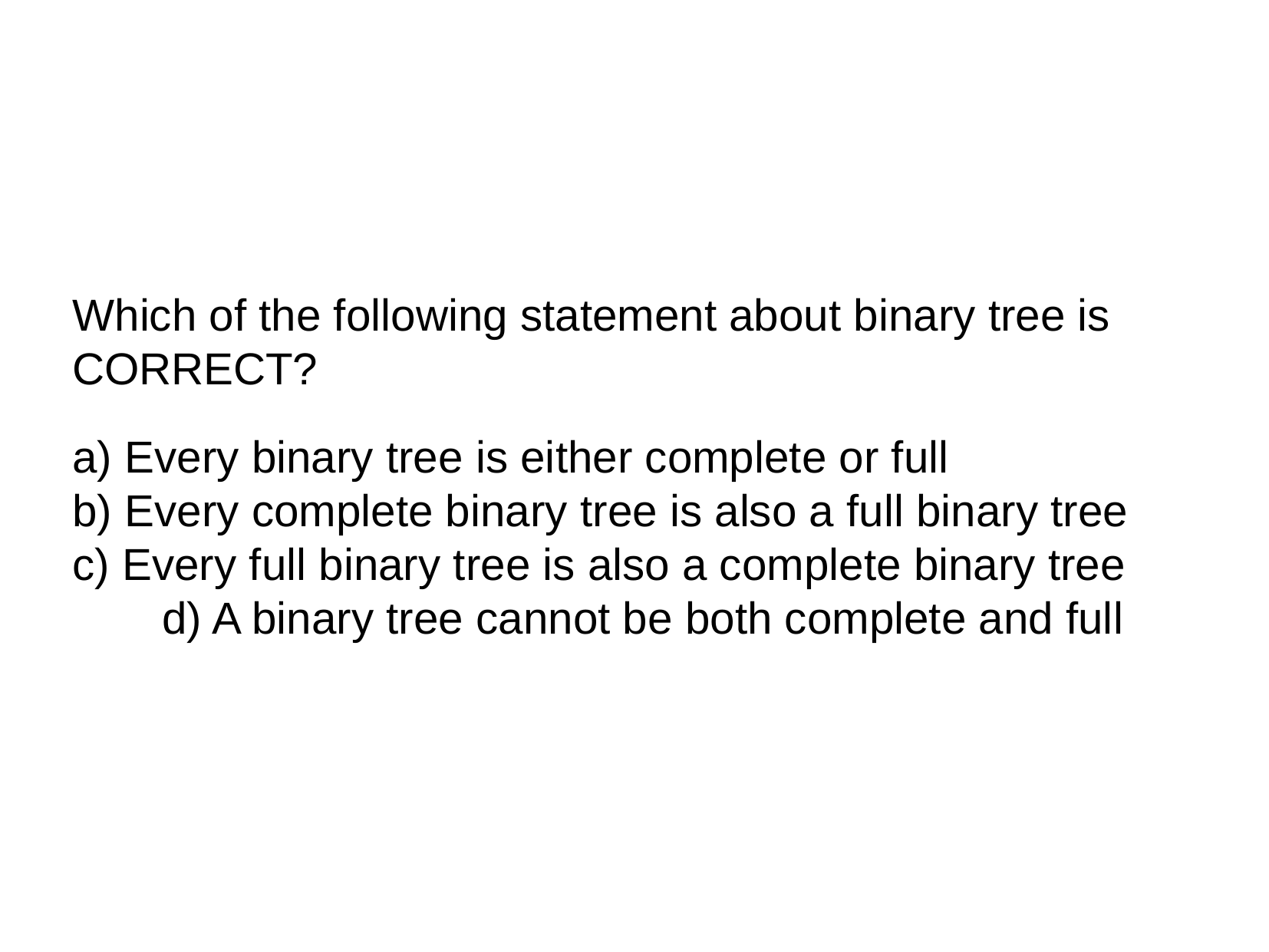

Which of the following statement about binary tree is CORRECT?

a) Every binary tree is either complete or full
b) Every complete binary tree is also a full binary tree
c) Every full binary tree is also a complete binary tree
d) A binary tree cannot be both complete and full